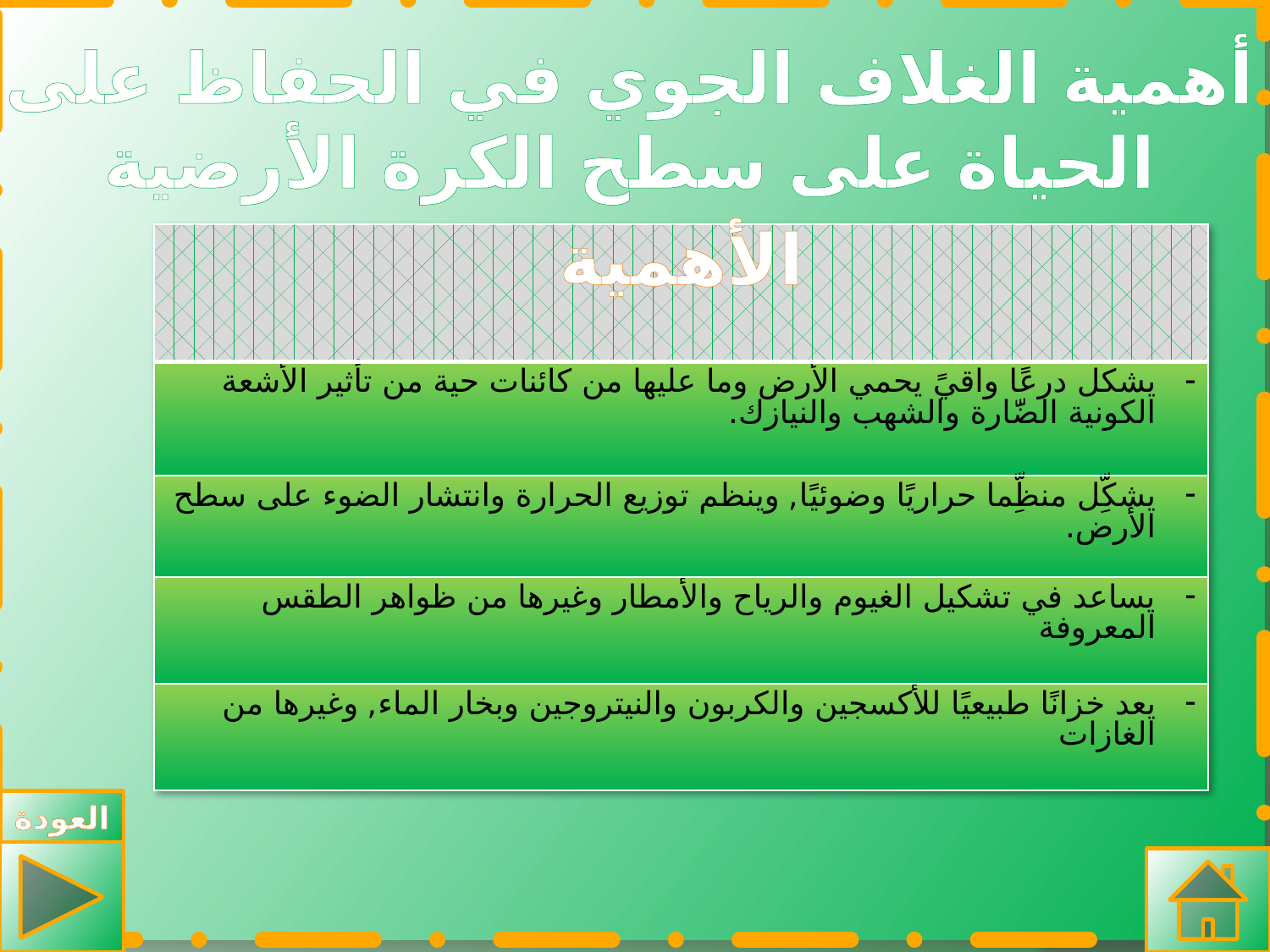

# أهمية الغلاف الجوي في الحفاظ على الحياة على سطح الكرة الأرضية
| الأهمية |
| --- |
| يشكل درعًا واقيً يحمي الأرض وما عليها من كائنات حية من تأثير الأشعة الكونية الضَّارة والشهب والنيازك. |
| يشكِّل منظِّما حراريًا وضوئيًا, وينظم توزيع الحرارة وانتشار الضوء على سطح الأرض. |
| يساعد في تشكيل الغيوم والرياح والأمطار وغيرها من ظواهر الطقس المعروفة |
| يعد خزانًا طبيعيًا للأكسجين والكربون والنيتروجين وبخار الماء, وغيرها من الغازات |
العودة